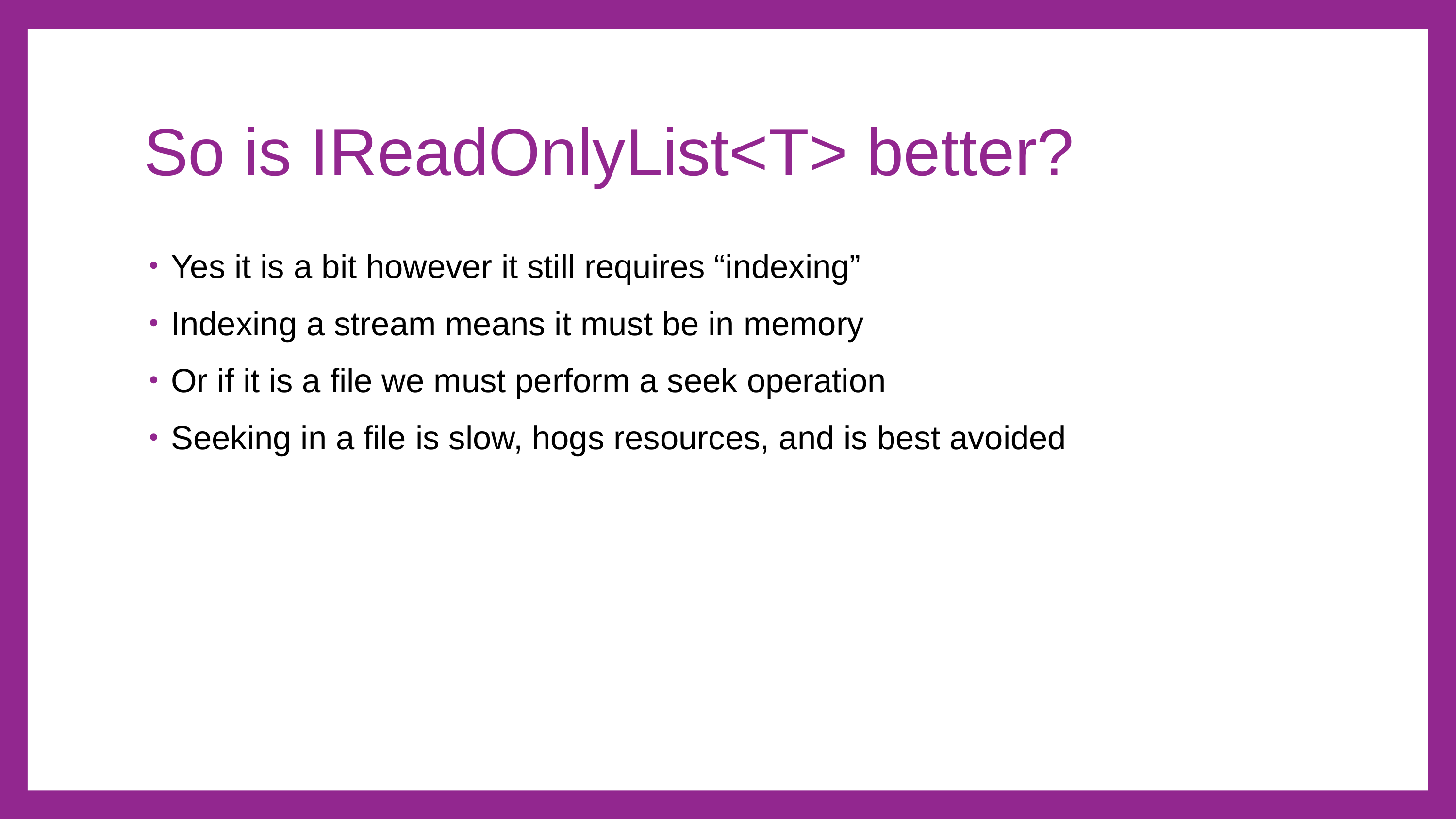

# So is IReadOnlyList<T> better?
Yes it is a bit however it still requires “indexing”
Indexing a stream means it must be in memory
Or if it is a file we must perform a seek operation
Seeking in a file is slow, hogs resources, and is best avoided